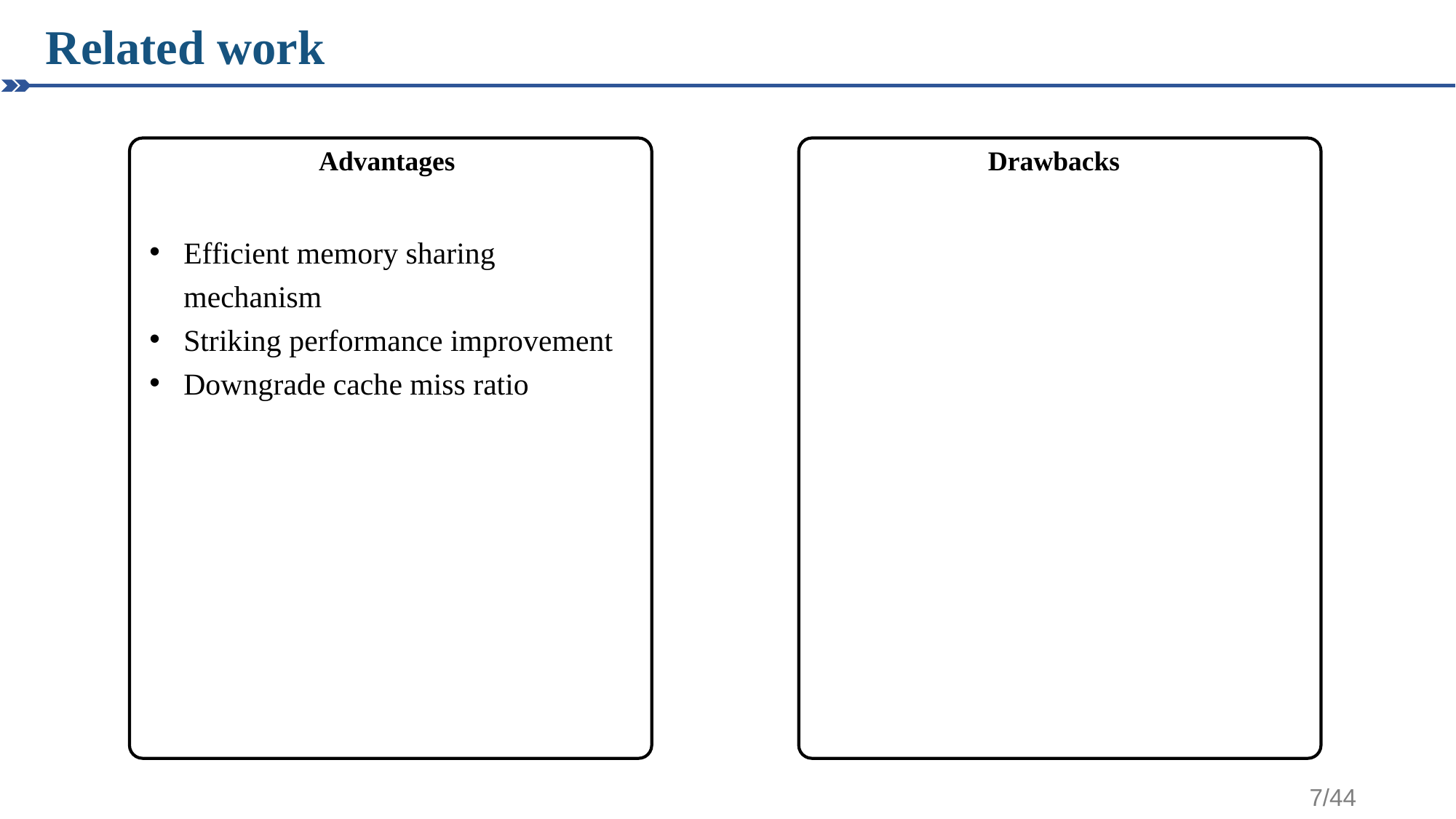

Related work

Advantages

Drawbacks
Efficient memory sharing mechanism
Striking performance improvement
Downgrade cache miss ratio